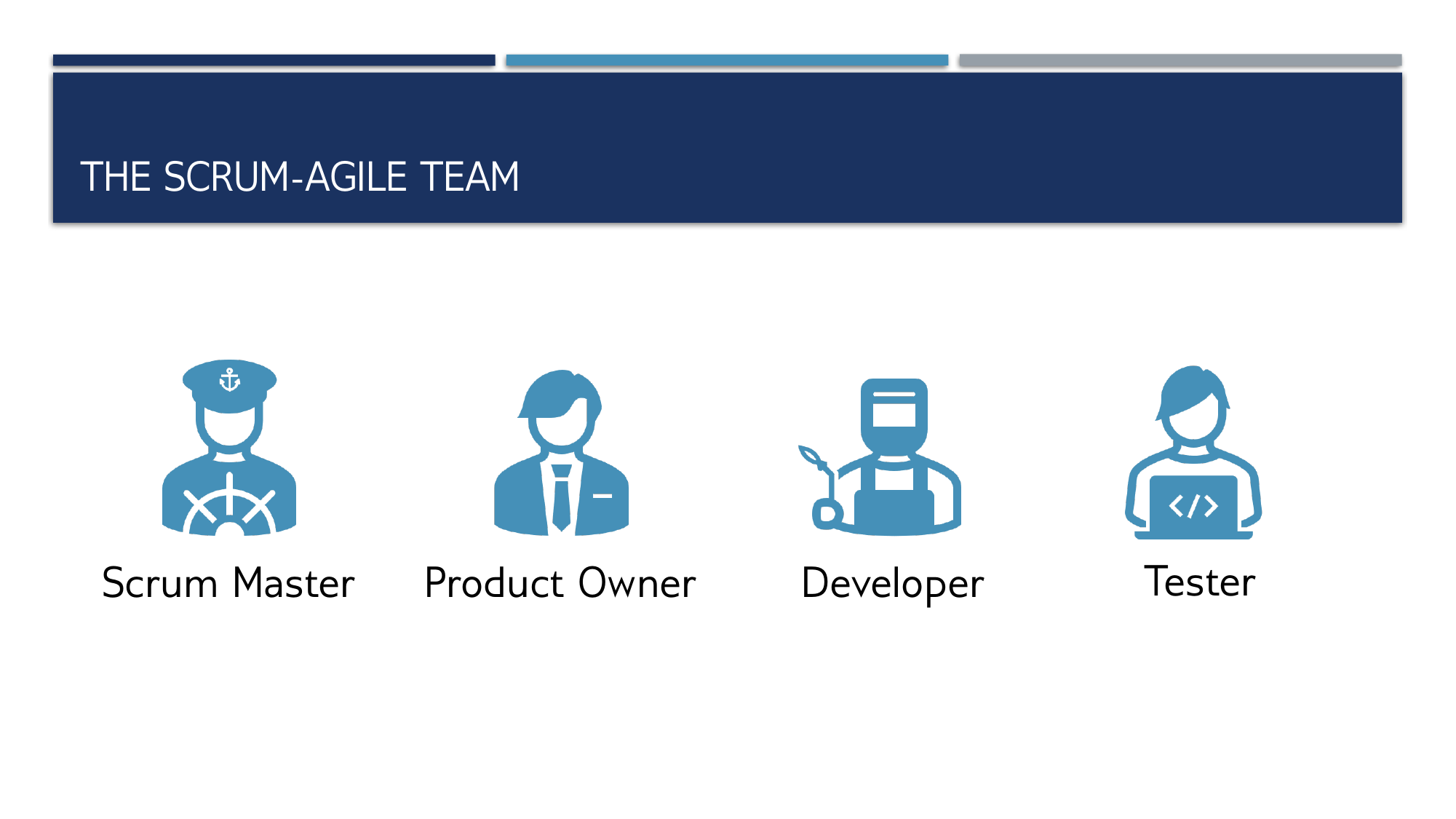

# The Scrum-agile team
Scrum Master
Product Owner
Developer
Tester